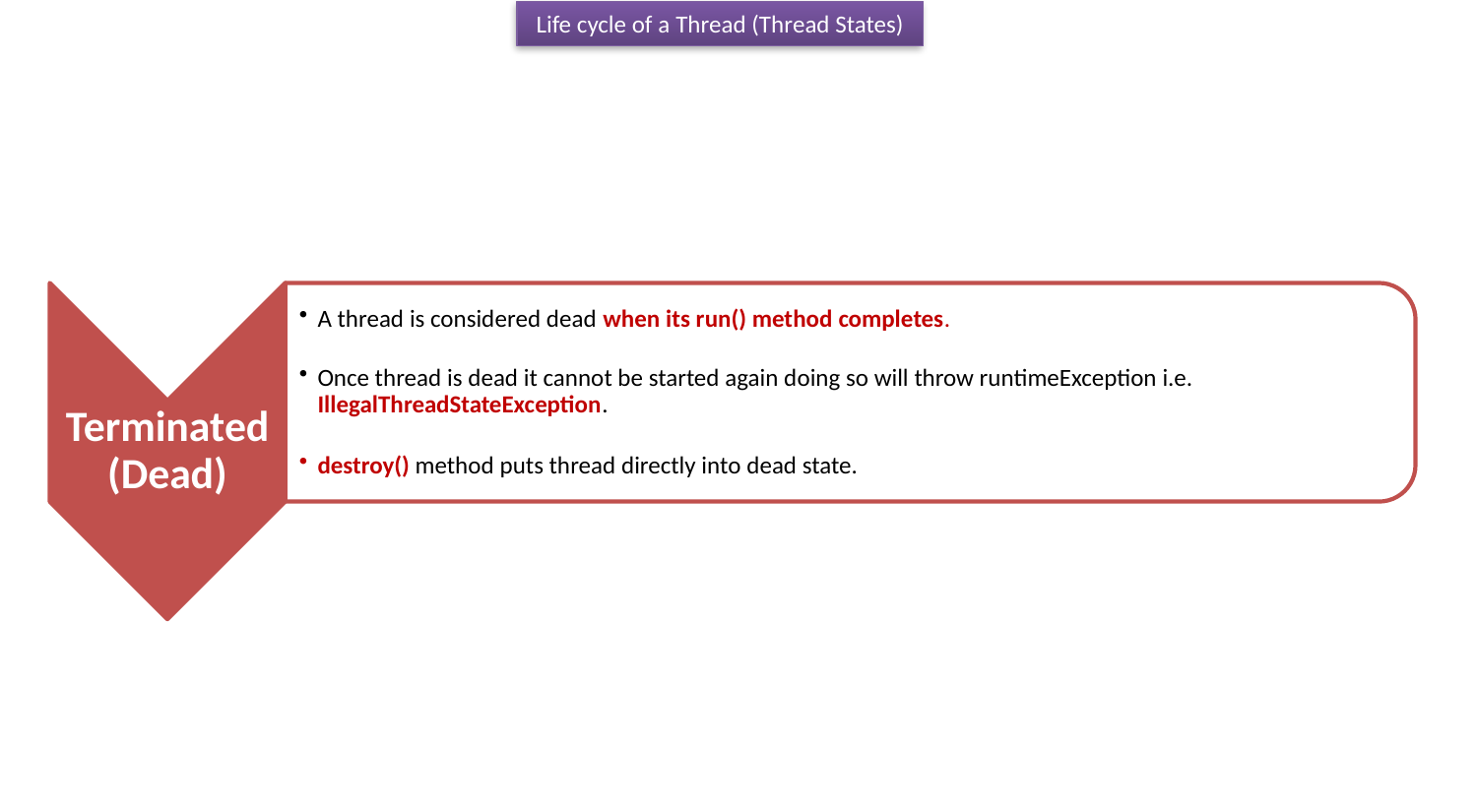

Life cycle of a Thread (Thread States)
Terminated (Dead)
A thread is considered dead when its run() method completes.
Once thread is dead it cannot be started again doing so will throw runtimeException i.e. IllegalThreadStateException.

destroy() method puts thread directly into dead state.